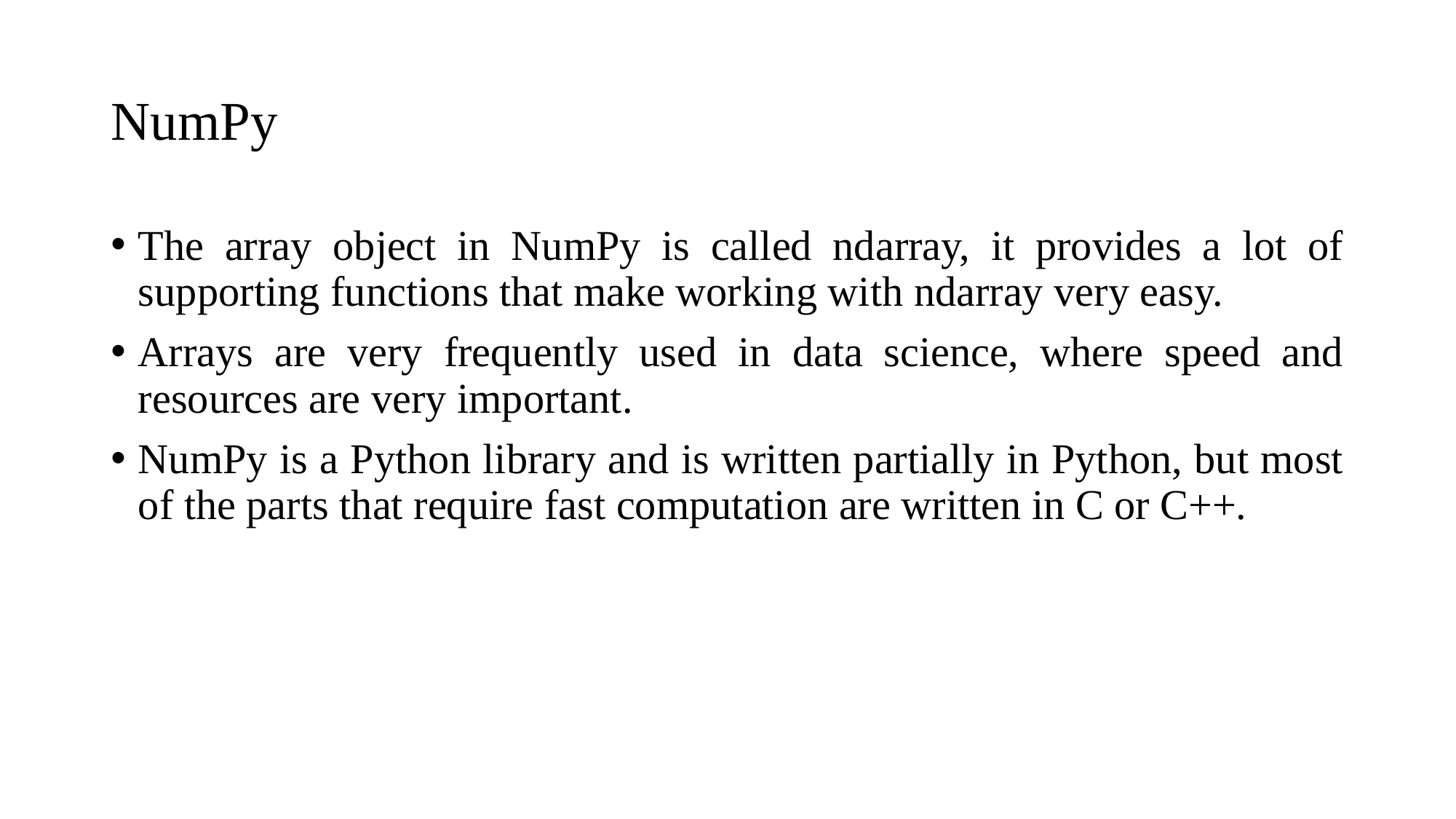

# NumPy
The array object in NumPy is called ndarray, it provides a lot of supporting functions that make working with ndarray very easy.
Arrays are very frequently used in data science, where speed and resources are very important.
NumPy is a Python library and is written partially in Python, but most of the parts that require fast computation are written in C or C++.